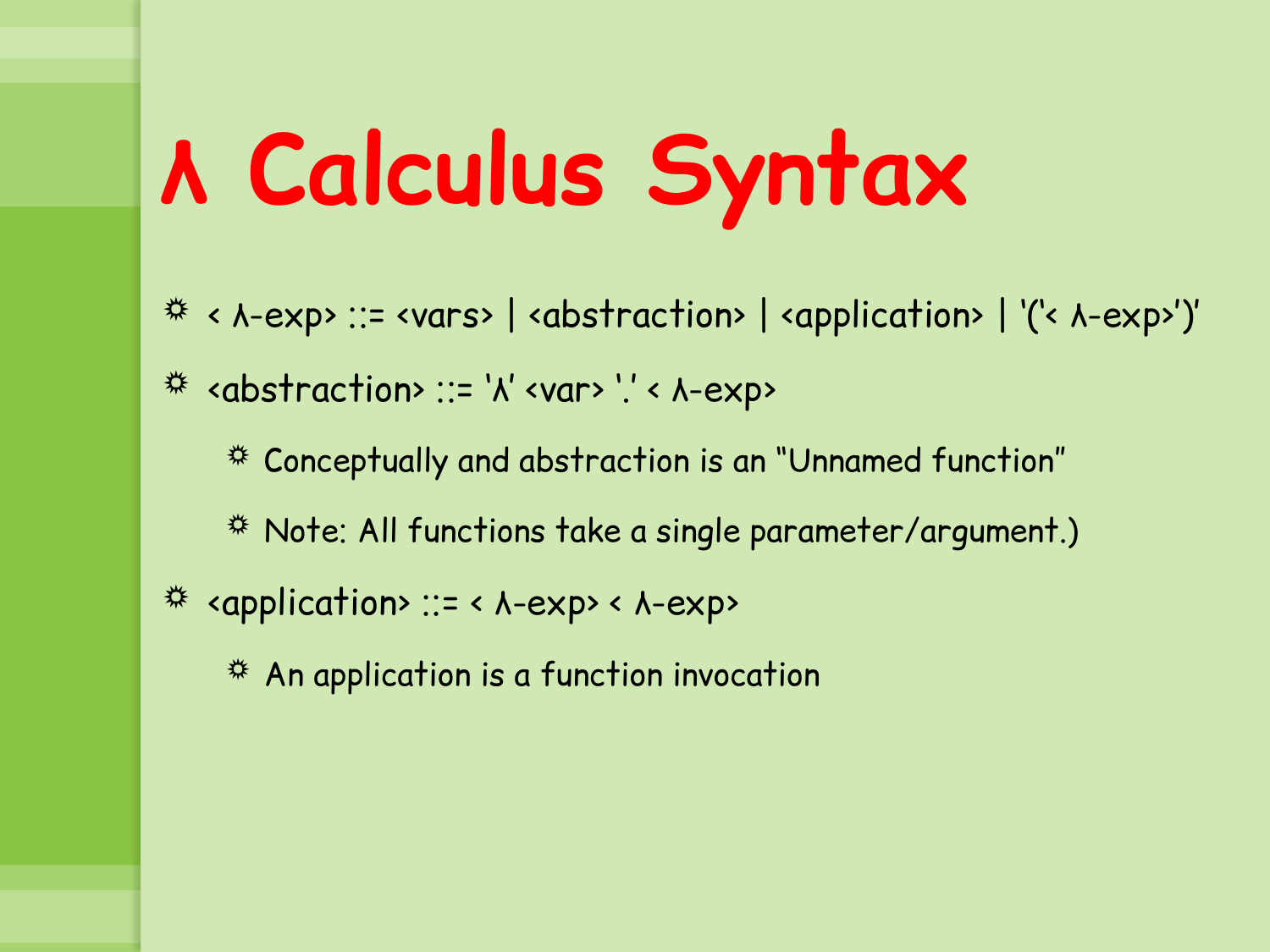

# λ Calculus Syntax
< λ-exp> ::= <vars> | <abstraction> | <application> | ‘(‘< λ-exp>’)’
<abstraction> ::= ‘λ’ <var> ‘.’ < λ-exp>
Conceptually and abstraction is an “Unnamed function”
Note: All functions take a single parameter/argument.)
<application> ::= < λ-exp> < λ-exp>
An application is a function invocation